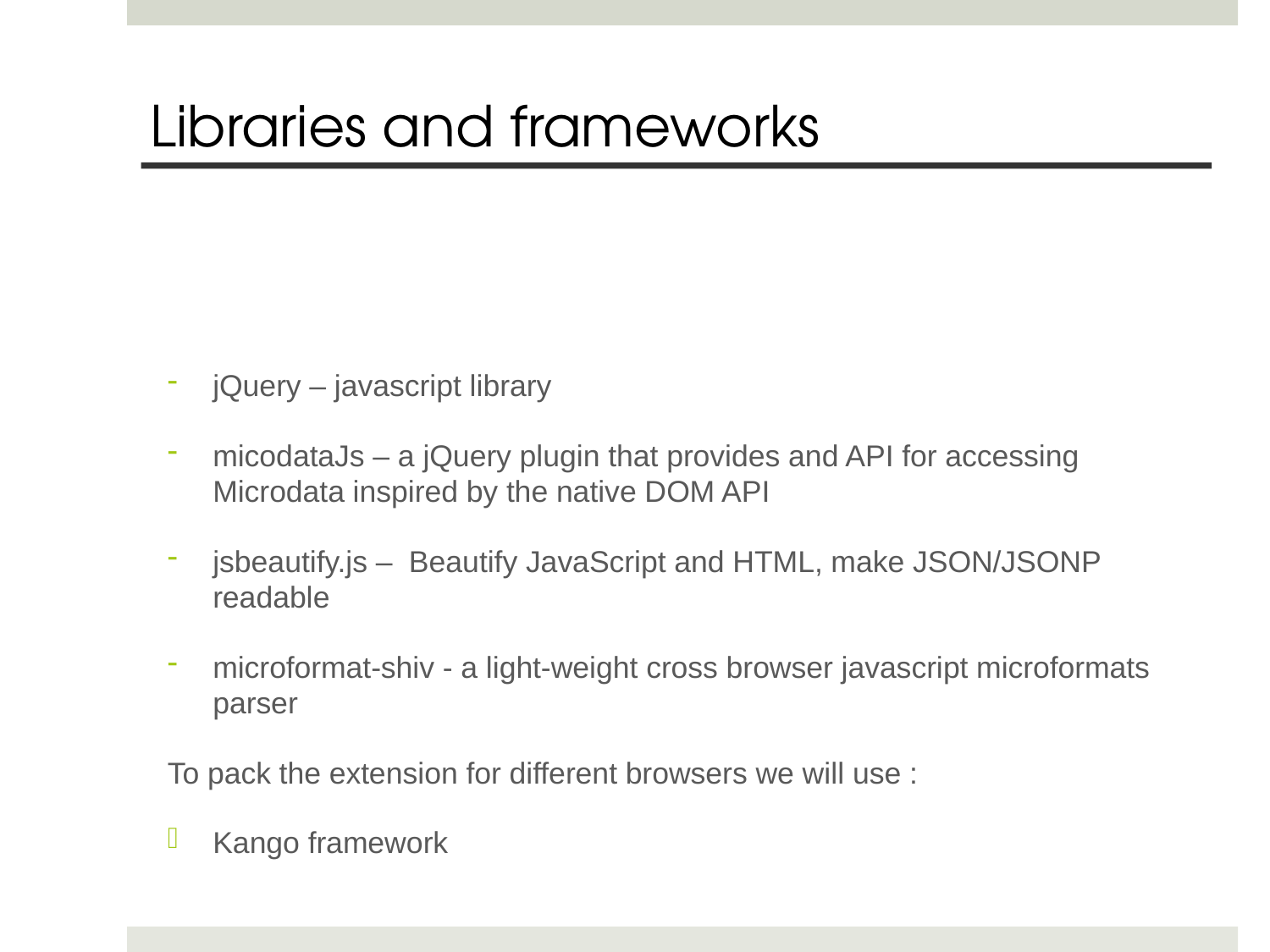

Libraries and frameworks
#
jQuery – javascript library
micodataJs – a jQuery plugin that provides and API for accessing Microdata inspired by the native DOM API
jsbeautify.js –  Beautify JavaScript and HTML, make JSON/JSONP readable
microformat-shiv - a light-weight cross browser javascript microformats parser
To pack the extension for different browsers we will use :
Kango framework